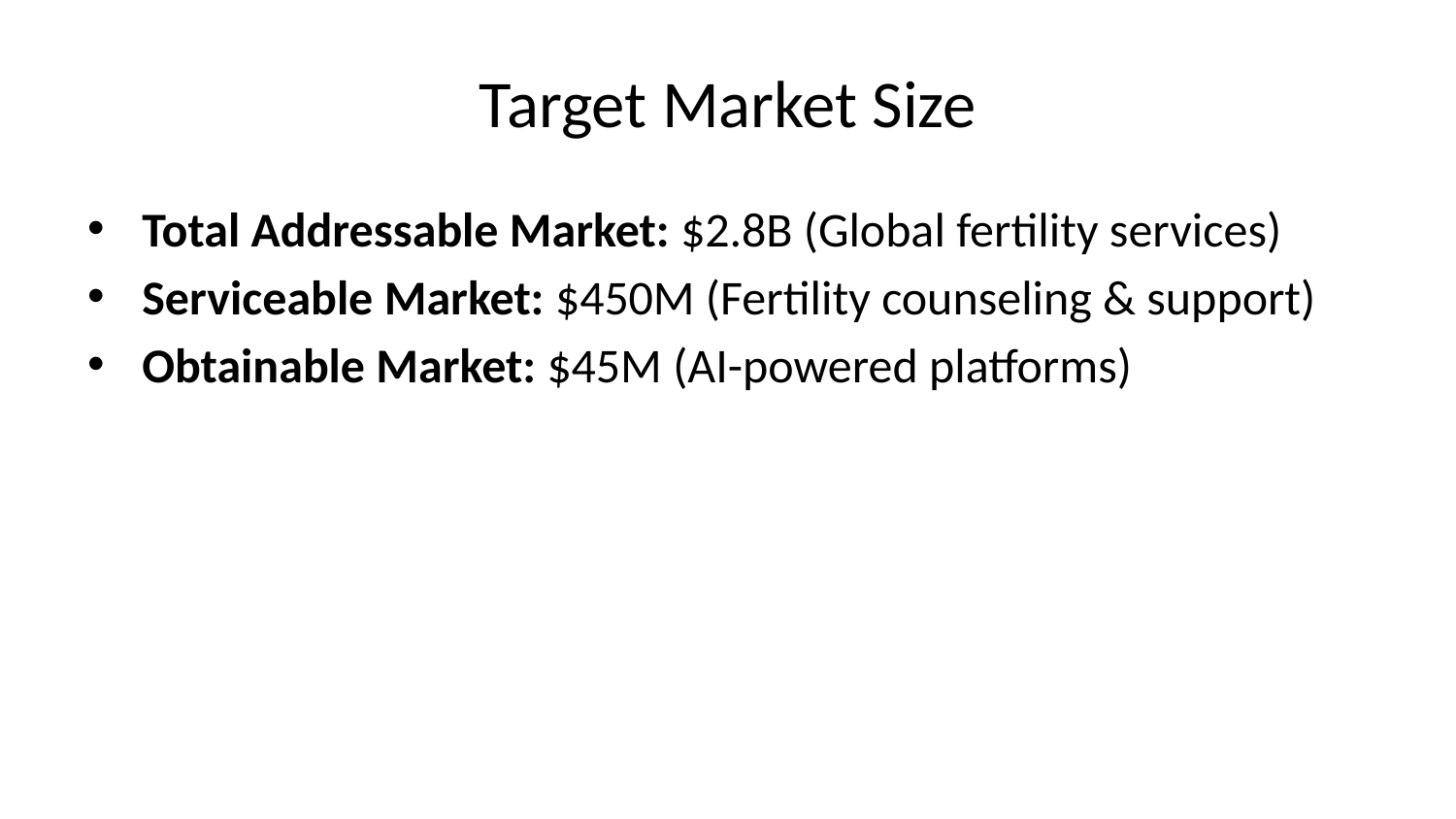

# Target Market Size
Total Addressable Market: $2.8B (Global fertility services)
Serviceable Market: $450M (Fertility counseling & support)
Obtainable Market: $45M (AI-powered platforms)